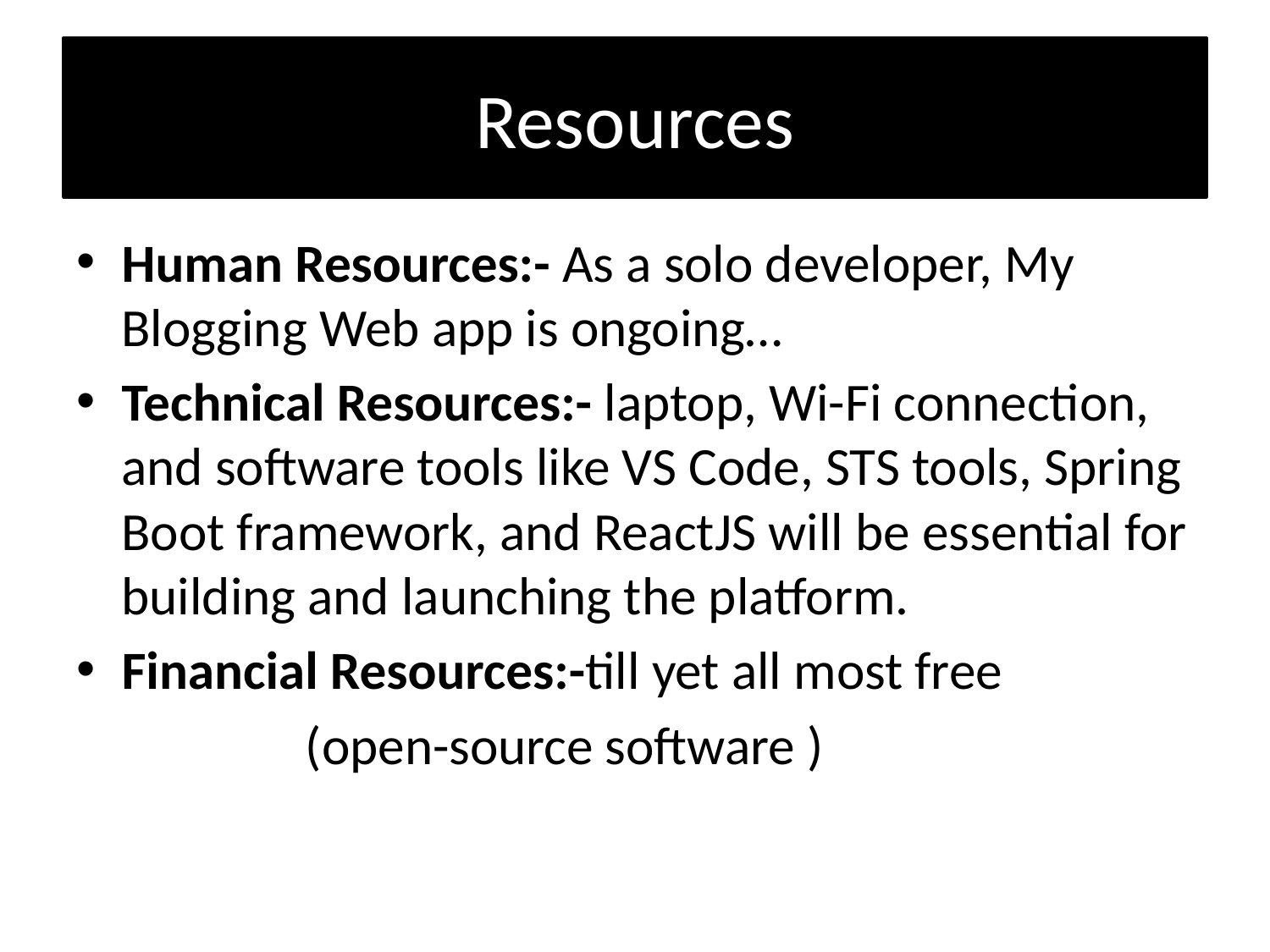

# Resources
Human Resources:- As a solo developer, My Blogging Web app is ongoing…
Technical Resources:- laptop, Wi-Fi connection, and software tools like VS Code, STS tools, Spring Boot framework, and ReactJS will be essential for building and launching the platform.
Financial Resources:-till yet all most free
                   (open-source software )